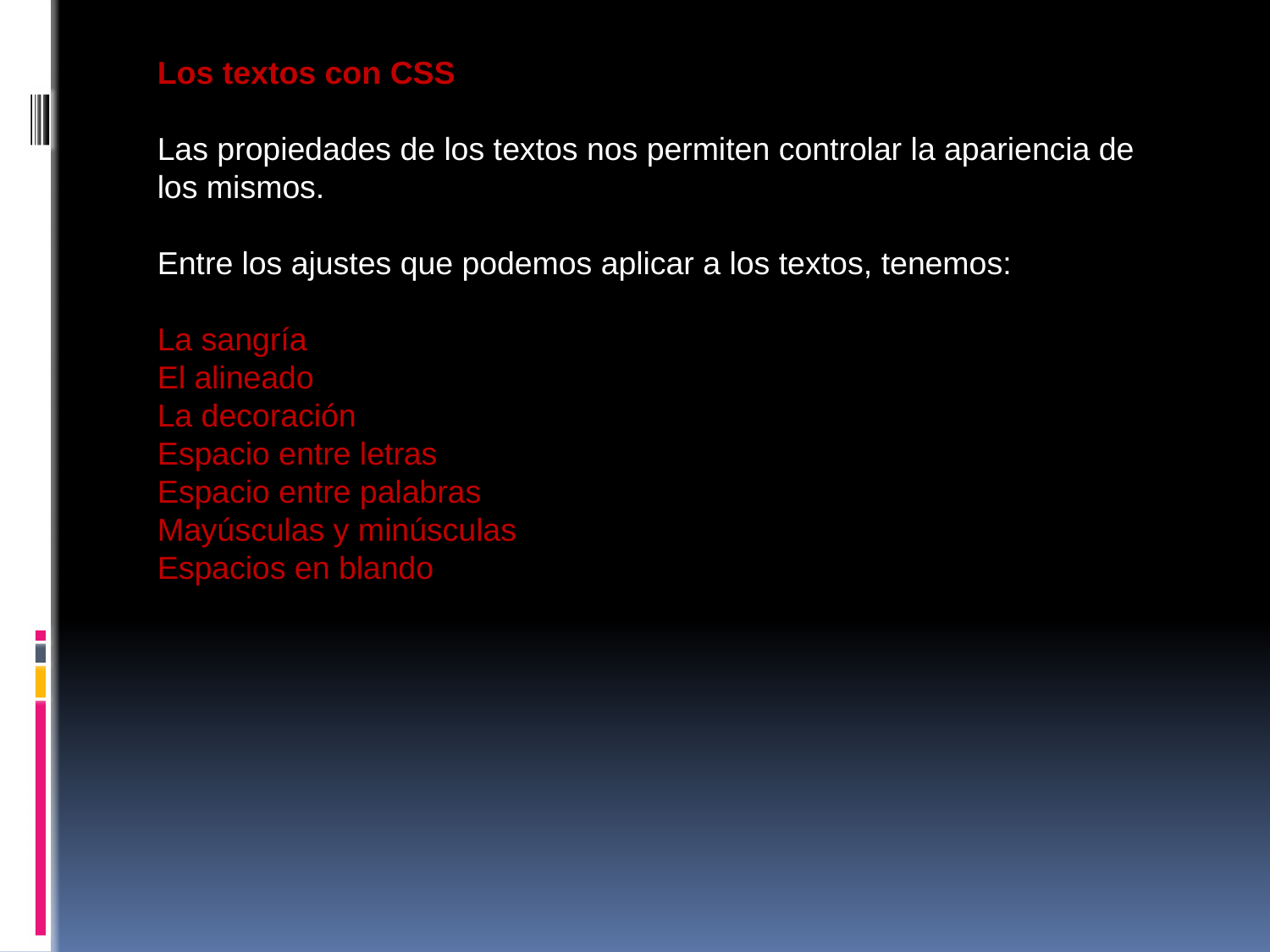

Los textos con CSS

Las propiedades de los textos nos permiten controlar la apariencia de los mismos.
Entre los ajustes que podemos aplicar a los textos, tenemos:

La sangría
El alineado
La decoración
Espacio entre letras
Espacio entre palabras
Mayúsculas y minúsculas
Espacios en blando